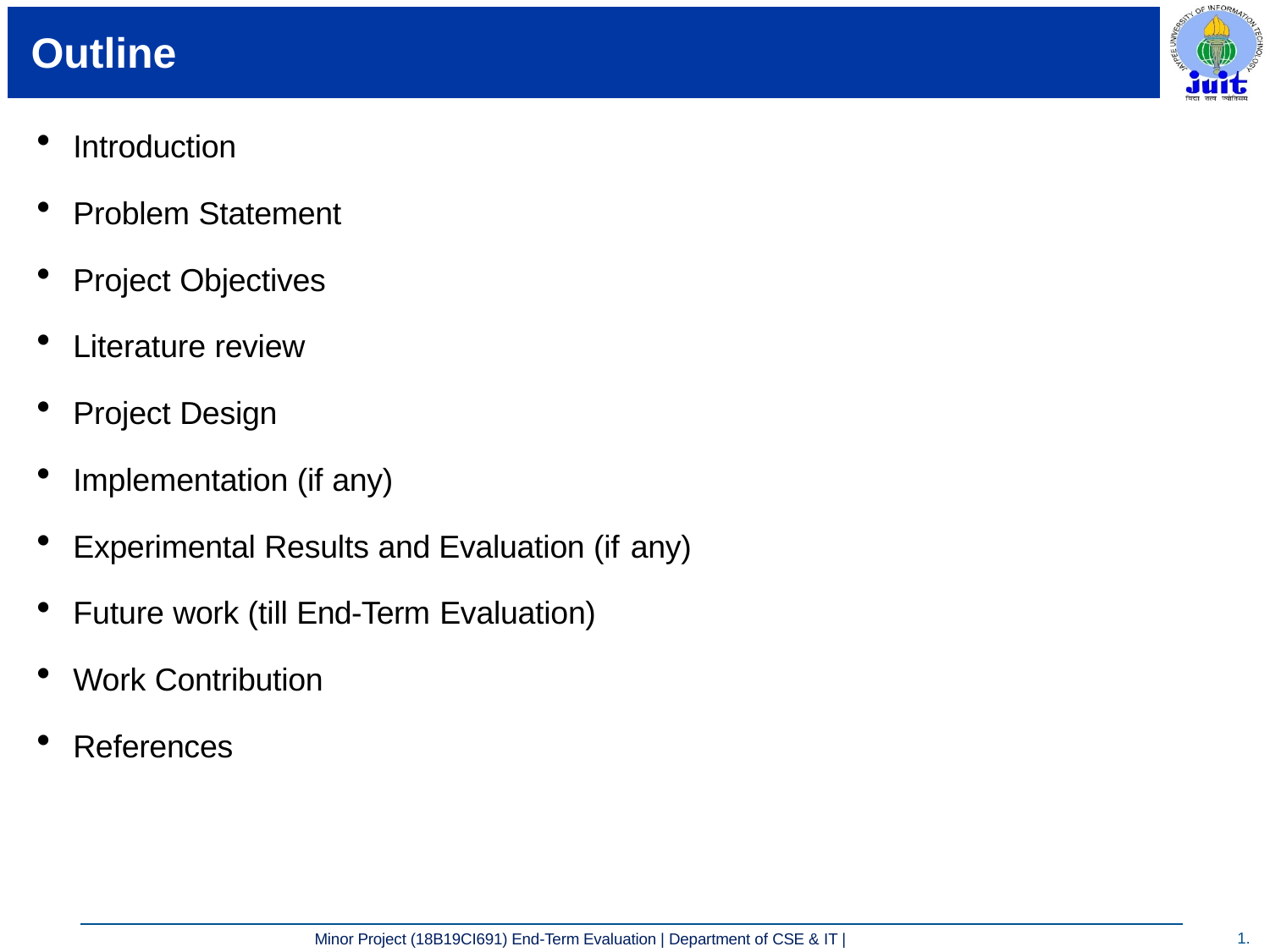

# Outline
Introduction
Problem Statement
Project Objectives
Literature review
Project Design
Implementation (if any)
Experimental Results and Evaluation (if any)
Future work (till End-Term Evaluation)
Work Contribution
References
1.
Minor Project (18B19CI691) End-Term Evaluation | Department of CSE & IT | 2025